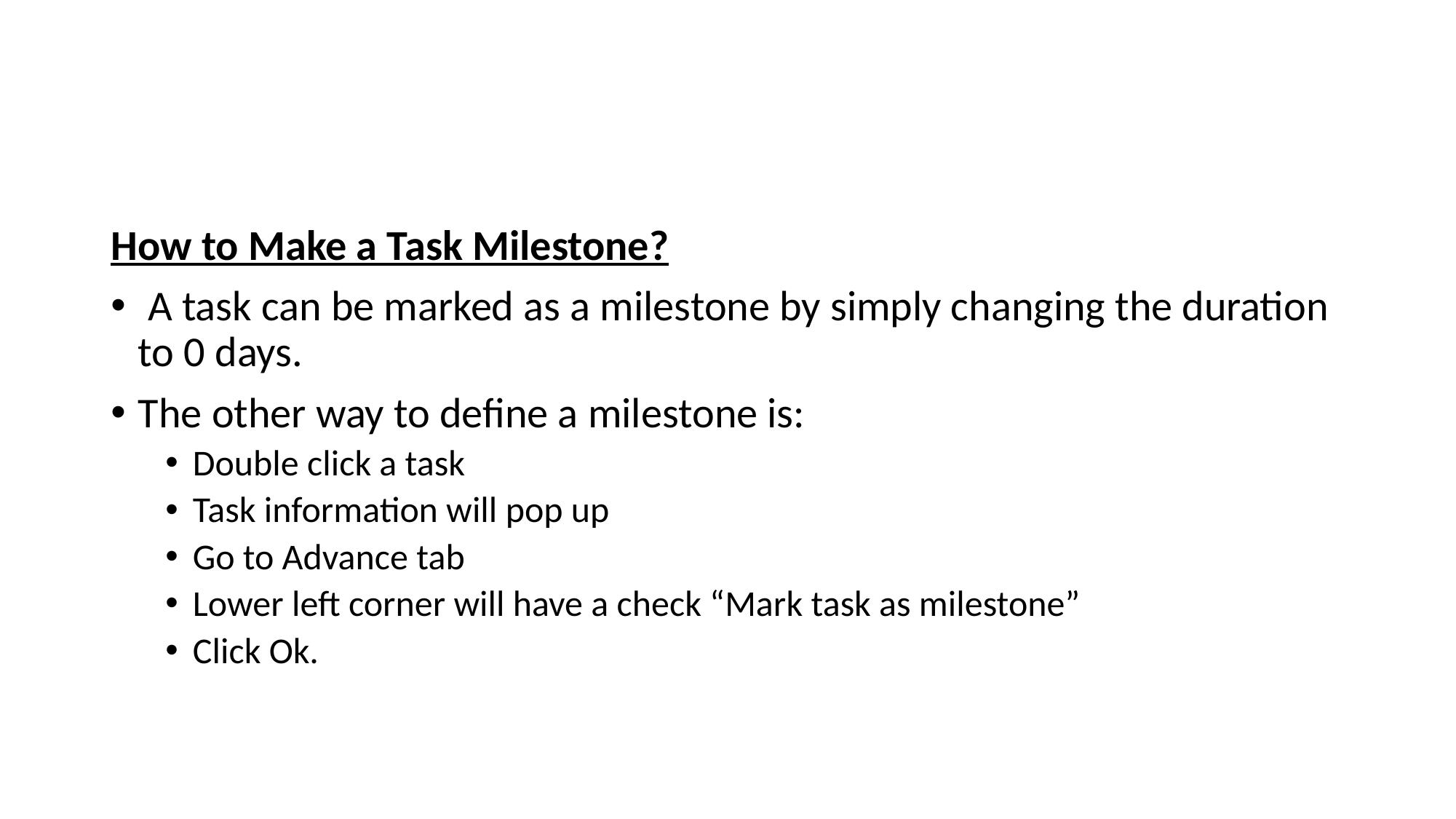

#
How to Make a Task Milestone?
 A task can be marked as a milestone by simply changing the duration to 0 days.
The other way to define a milestone is:
Double click a task
Task information will pop up
Go to Advance tab
Lower left corner will have a check “Mark task as milestone”
Click Ok.